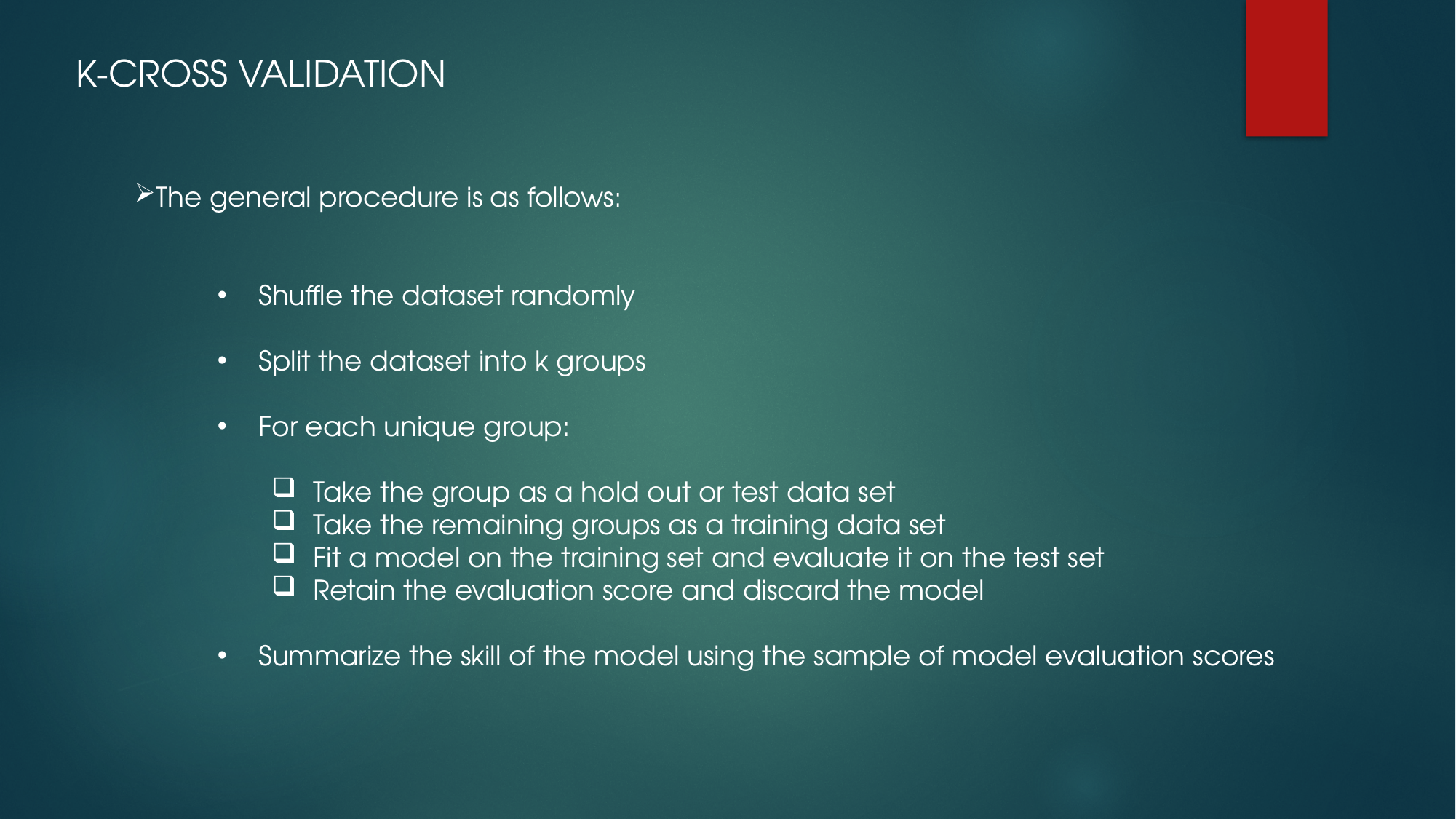

K-CROSS VALIDATION
The general procedure is as follows:

  Shuffle the dataset randomly

  Split the dataset into k groups

  For each unique group:

  Take the group as a hold out or test data set
  Take the remaining groups as a training data set
  Fit a model on the training set and evaluate it on the test set
  Retain the evaluation score and discard the model

  Summarize the skill of the model using the sample of model evaluation scores